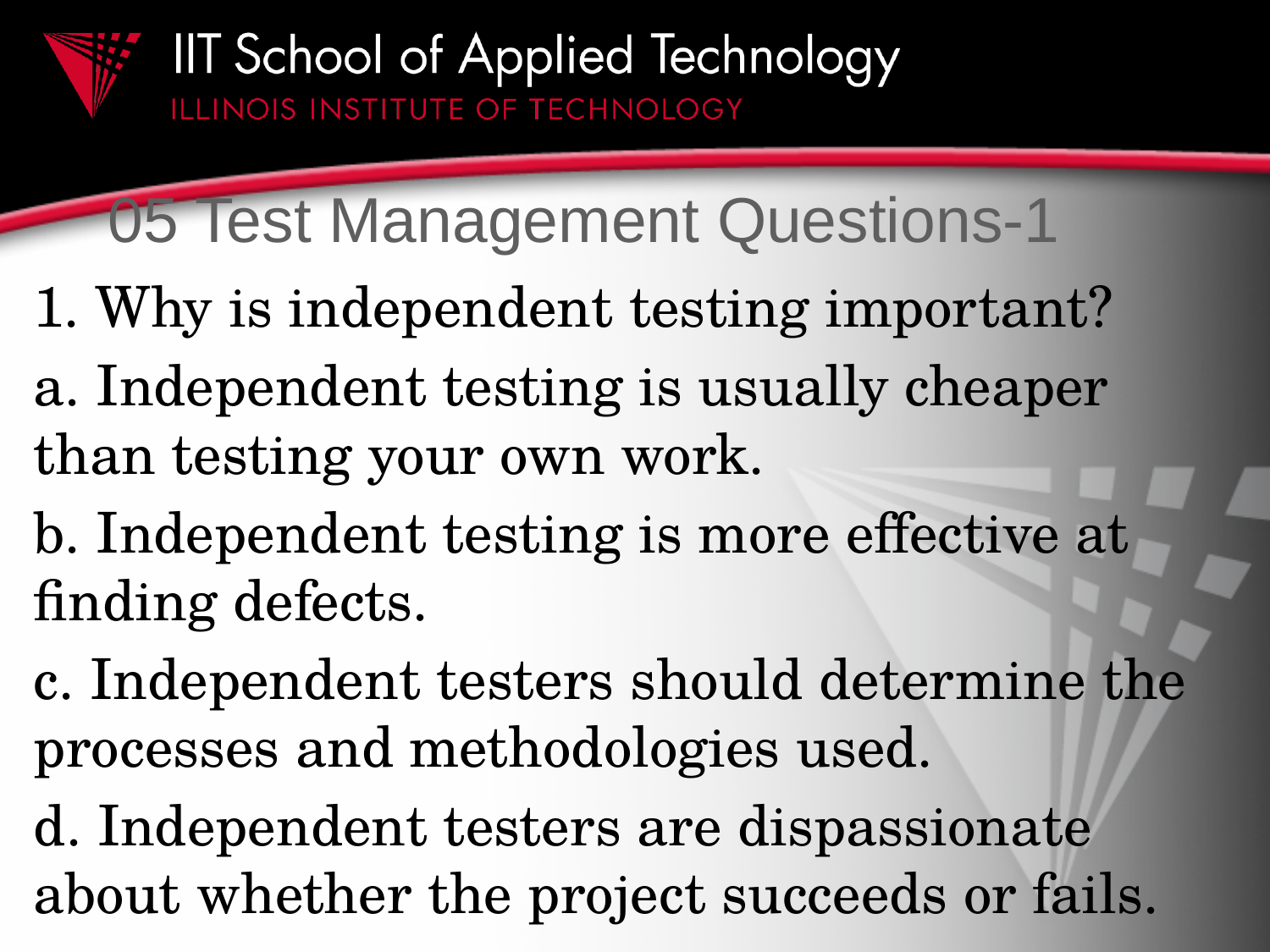

# 05 Test Management Questions-1
1. Why is independent testing important?
a. Independent testing is usually cheaper than testing your own work.
b. Independent testing is more effective at finding defects.
c. Independent testers should determine the processes and methodologies used.
d. Independent testers are dispassionate about whether the project succeeds or fails.